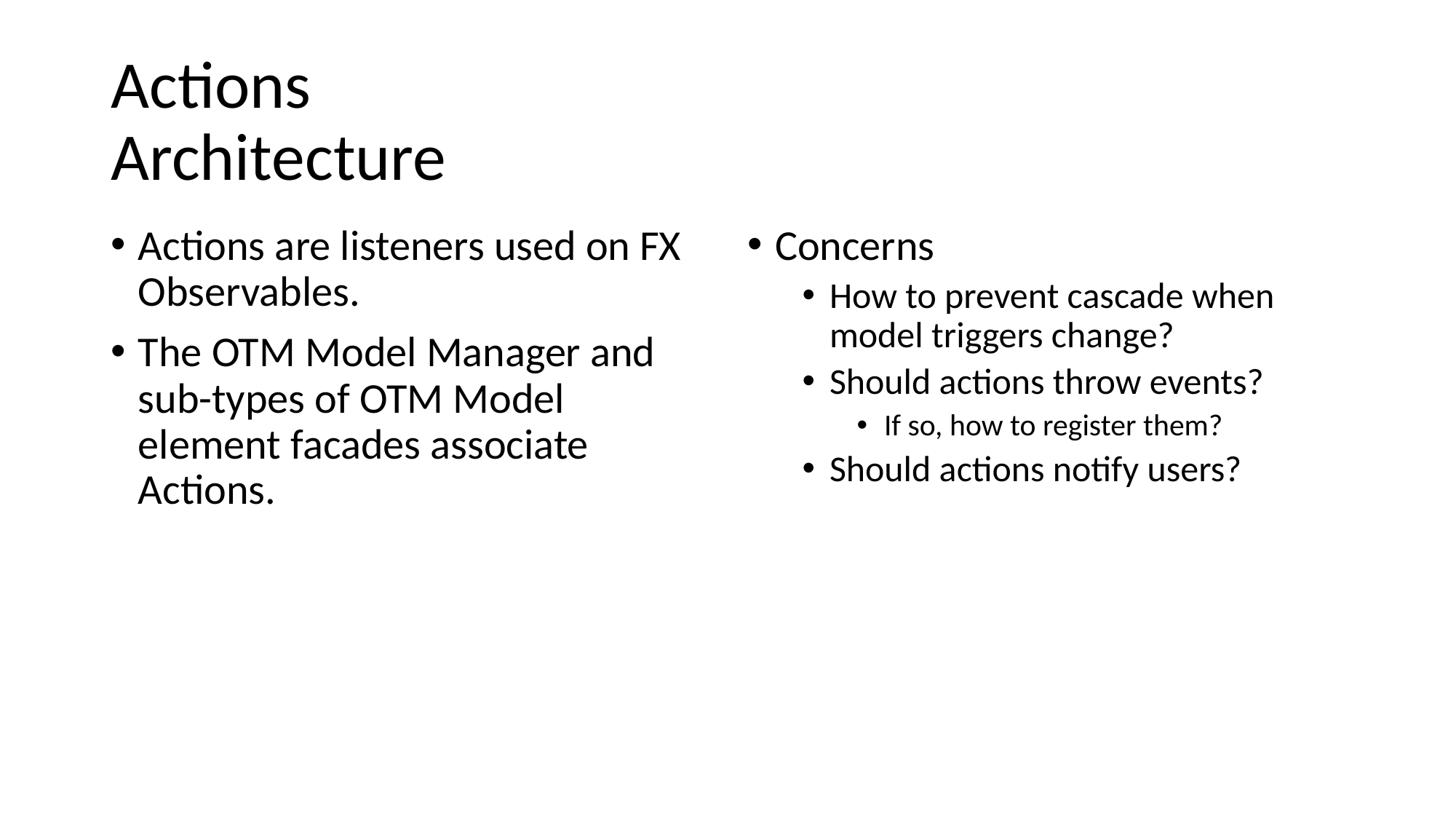

# Actions Architecture
Actions are listeners used on FX Observables.
The OTM Model Manager and sub-types of OTM Model element facades associate Actions.

Concerns
How to prevent cascade when model triggers change?
Should actions throw events?
If so, how to register them?
Should actions notify users?